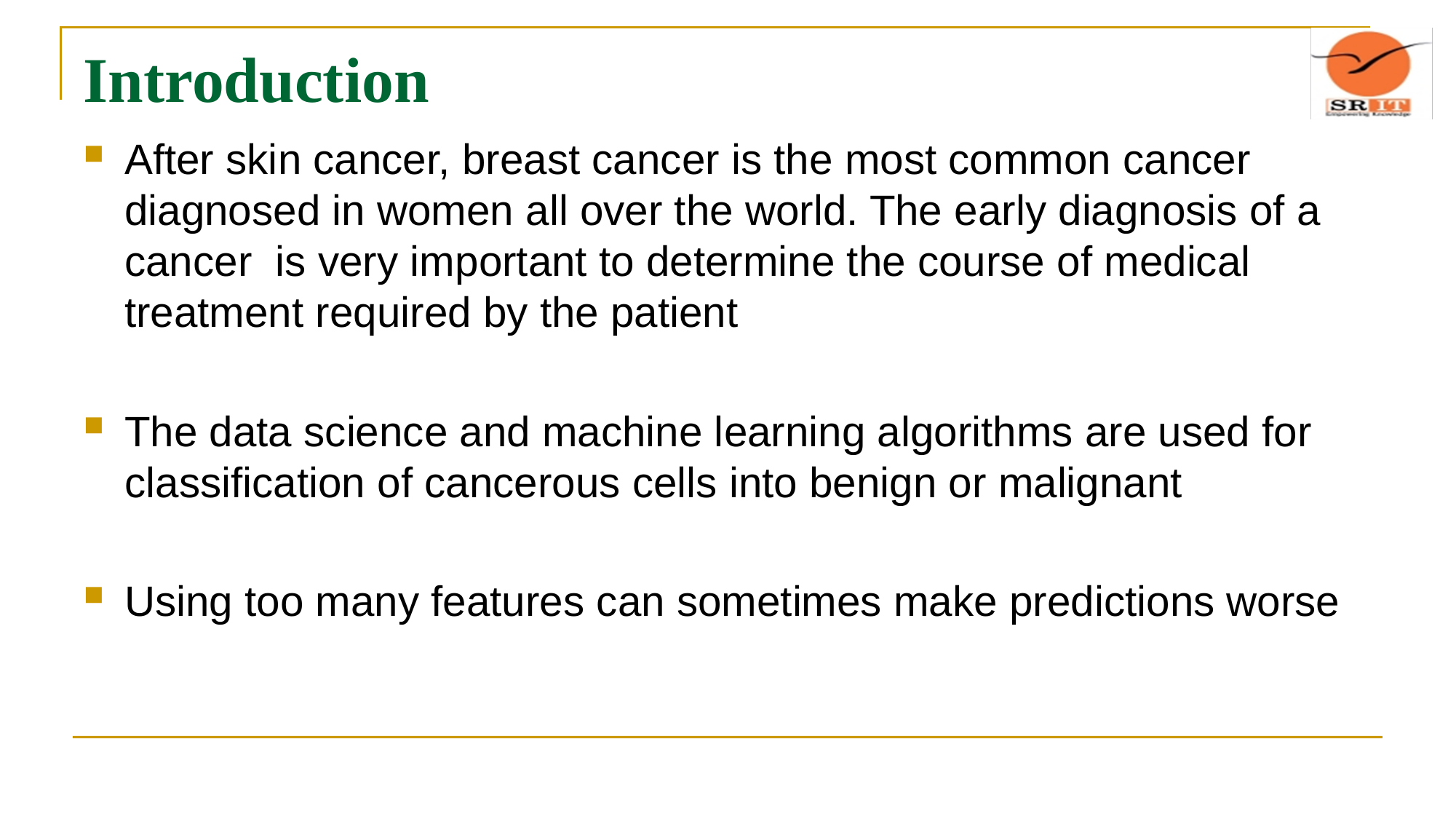

# Introduction
After skin cancer, breast cancer is the most common cancer diagnosed in women all over the world. The early diagnosis of a cancer  is very important to determine the course of medical treatment required by the patient

The data science and machine learning algorithms are used for classification of cancerous cells into benign or malignant

Using too many features can sometimes make predictions worse